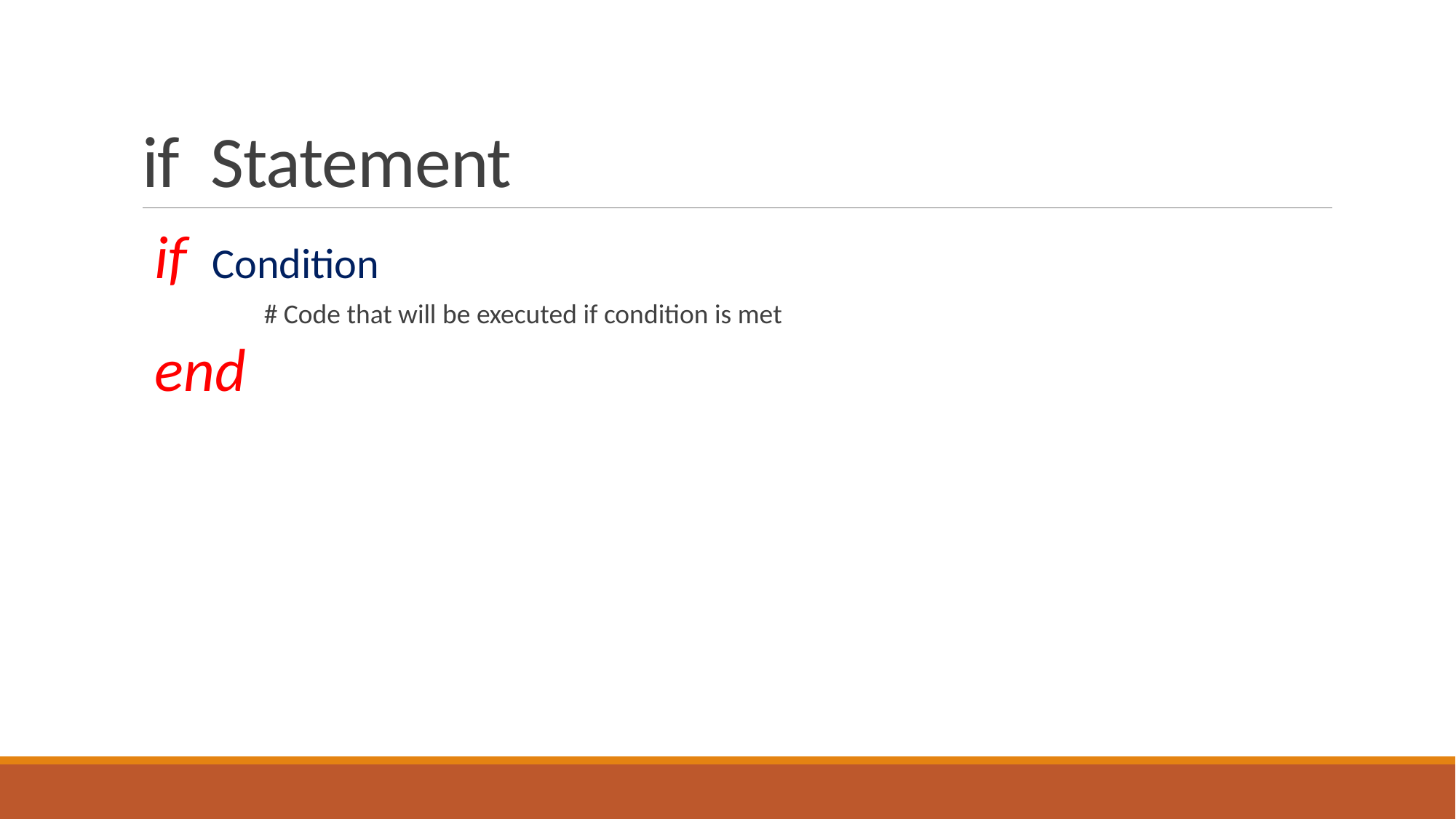

# if  Statement
if    Condition
	# Code that will be executed if condition is met
end